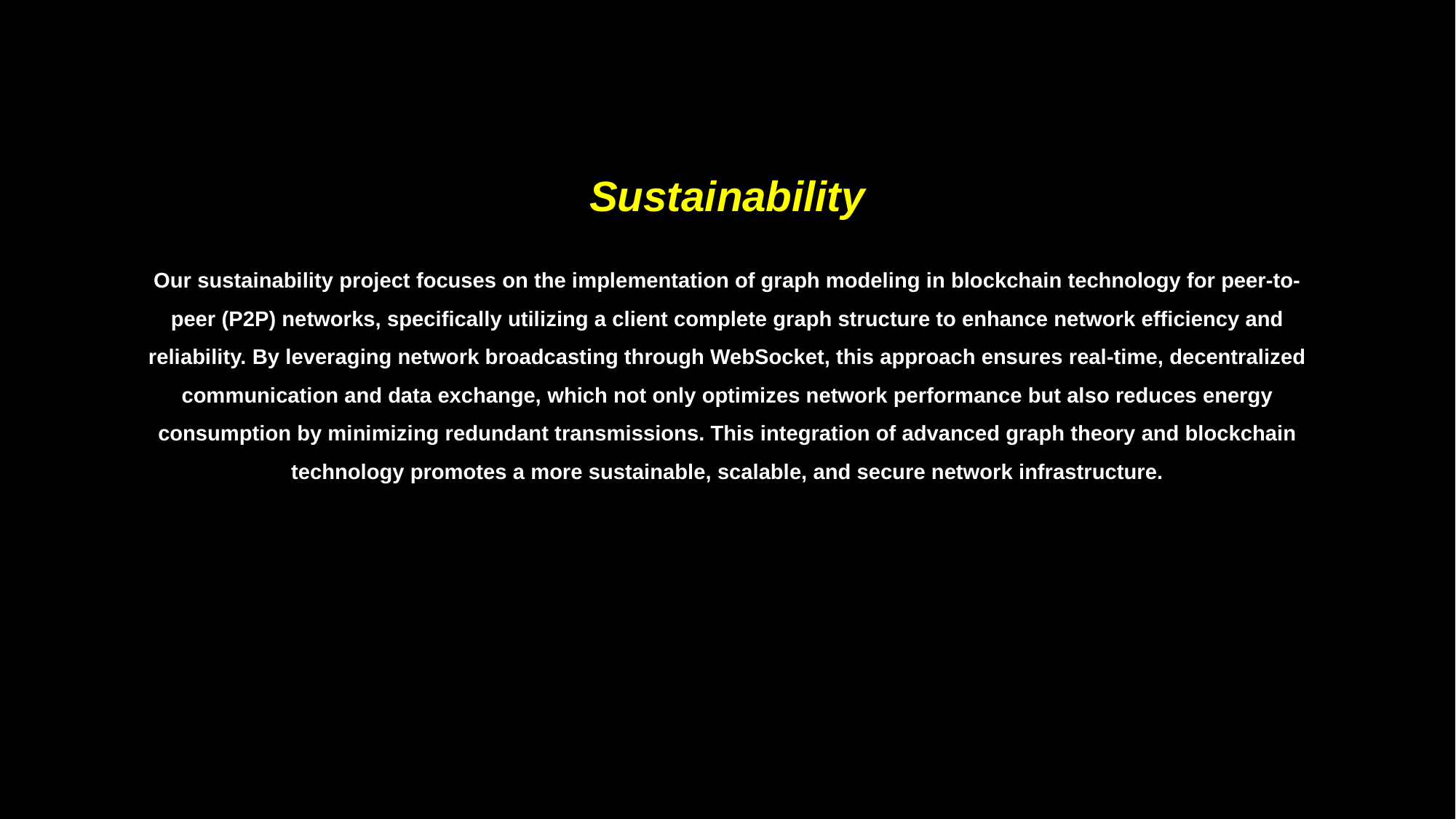

Sustainability
Our sustainability project focuses on the implementation of graph modeling in blockchain technology for peer-to-peer (P2P) networks, specifically utilizing a client complete graph structure to enhance network efficiency and reliability. By leveraging network broadcasting through WebSocket, this approach ensures real-time, decentralized communication and data exchange, which not only optimizes network performance but also reduces energy consumption by minimizing redundant transmissions. This integration of advanced graph theory and blockchain technology promotes a more sustainable, scalable, and secure network infrastructure.